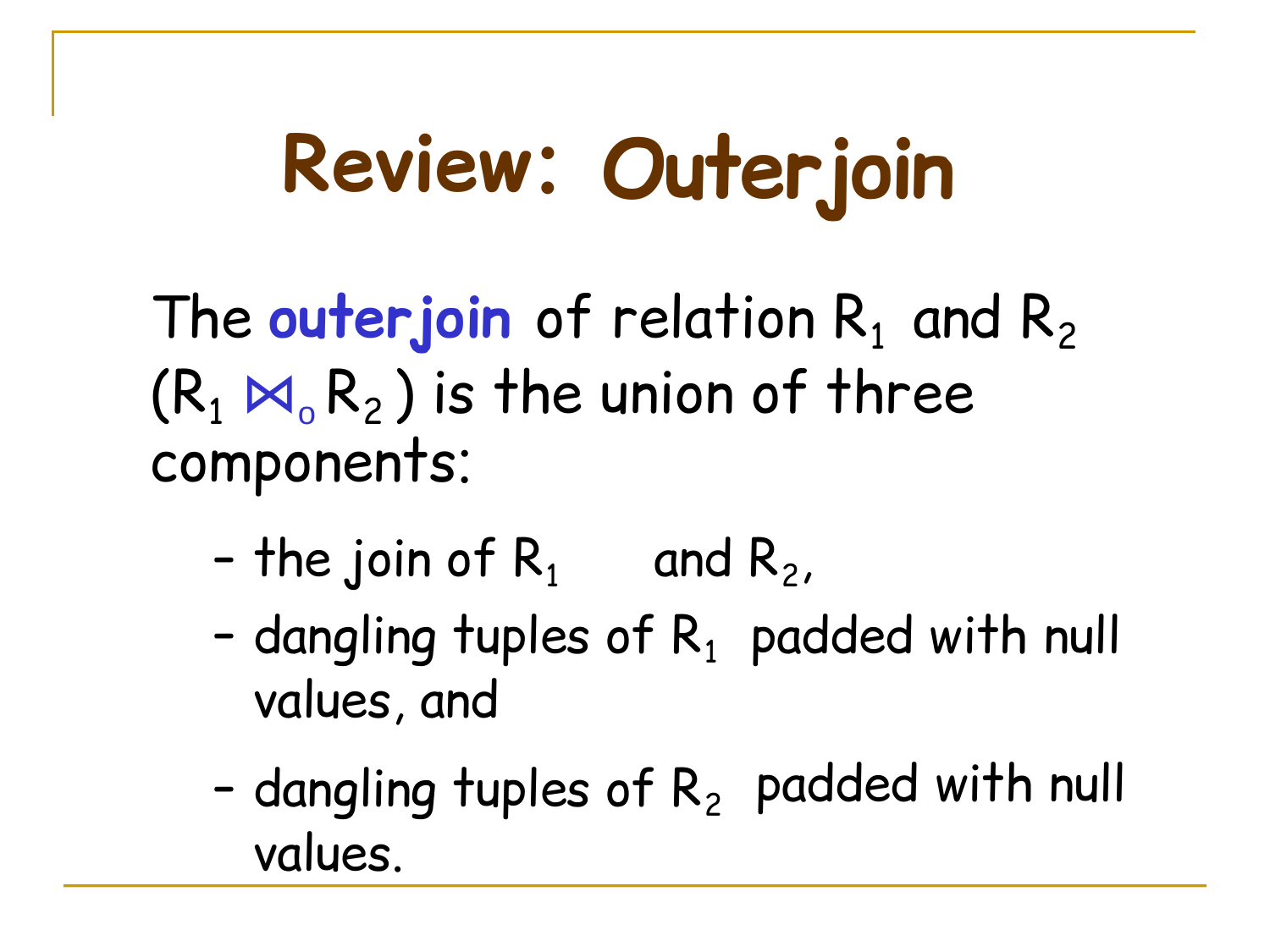

# Outerjoin
Review:
The outerjoin of relation R1	and R2 (R1 ⋈o R2 )	is the union of three components:

– the join of R1	and R2,
dangling tuples of R1
values, and

dangling tuples of R2
values.
padded with null
padded with null